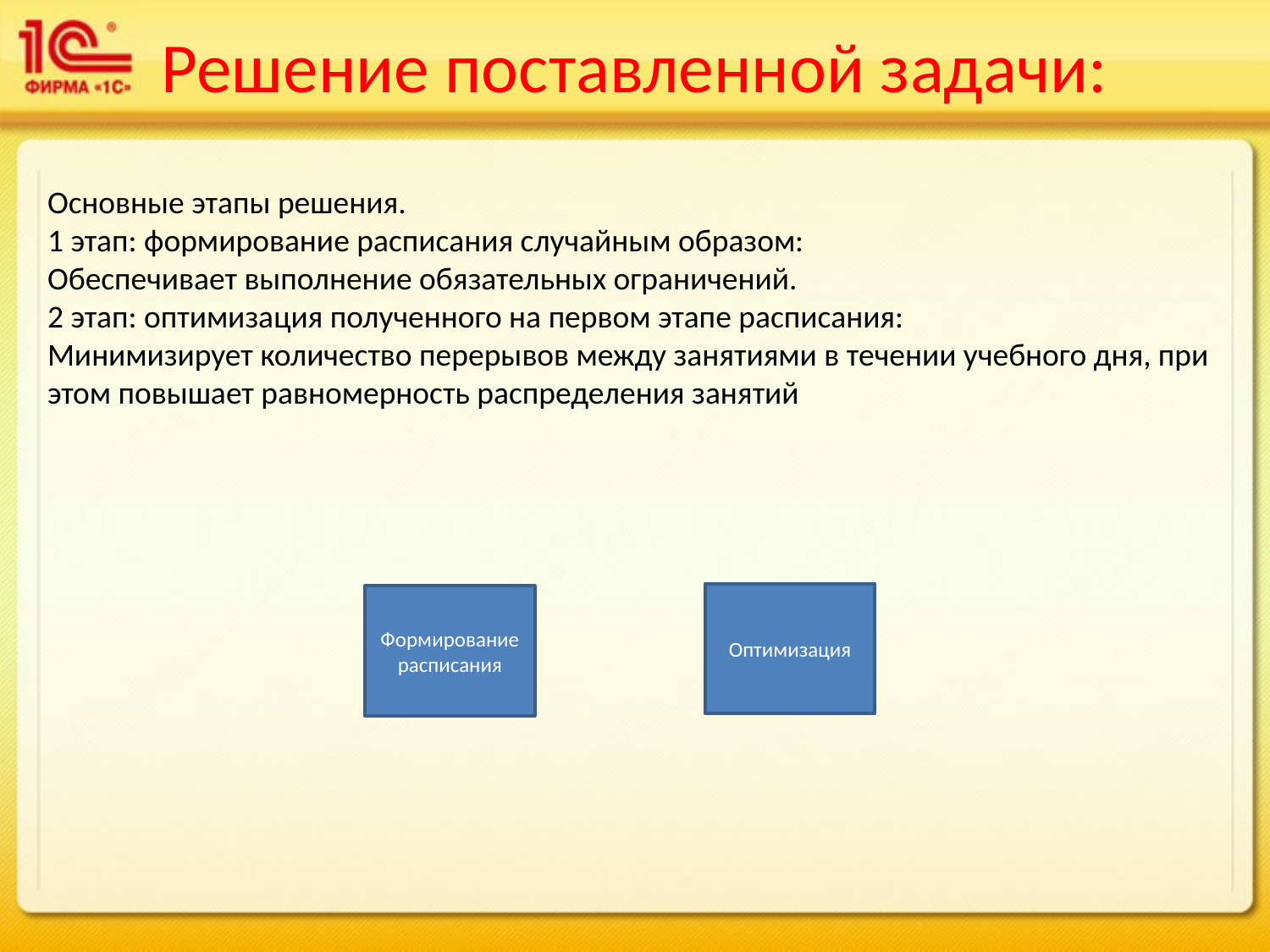

Решение поставленной задачи:
Основные этапы решения.
1 этап: формирование расписания случайным образом:
Обеспечивает выполнение обязательных ограничений.
2 этап: оптимизация полученного на первом этапе расписания:
Минимизирует количество перерывов между занятиями в течении учебного дня, при этом повышает равномерность распределения занятий
Оптимизация
Формирование расписания